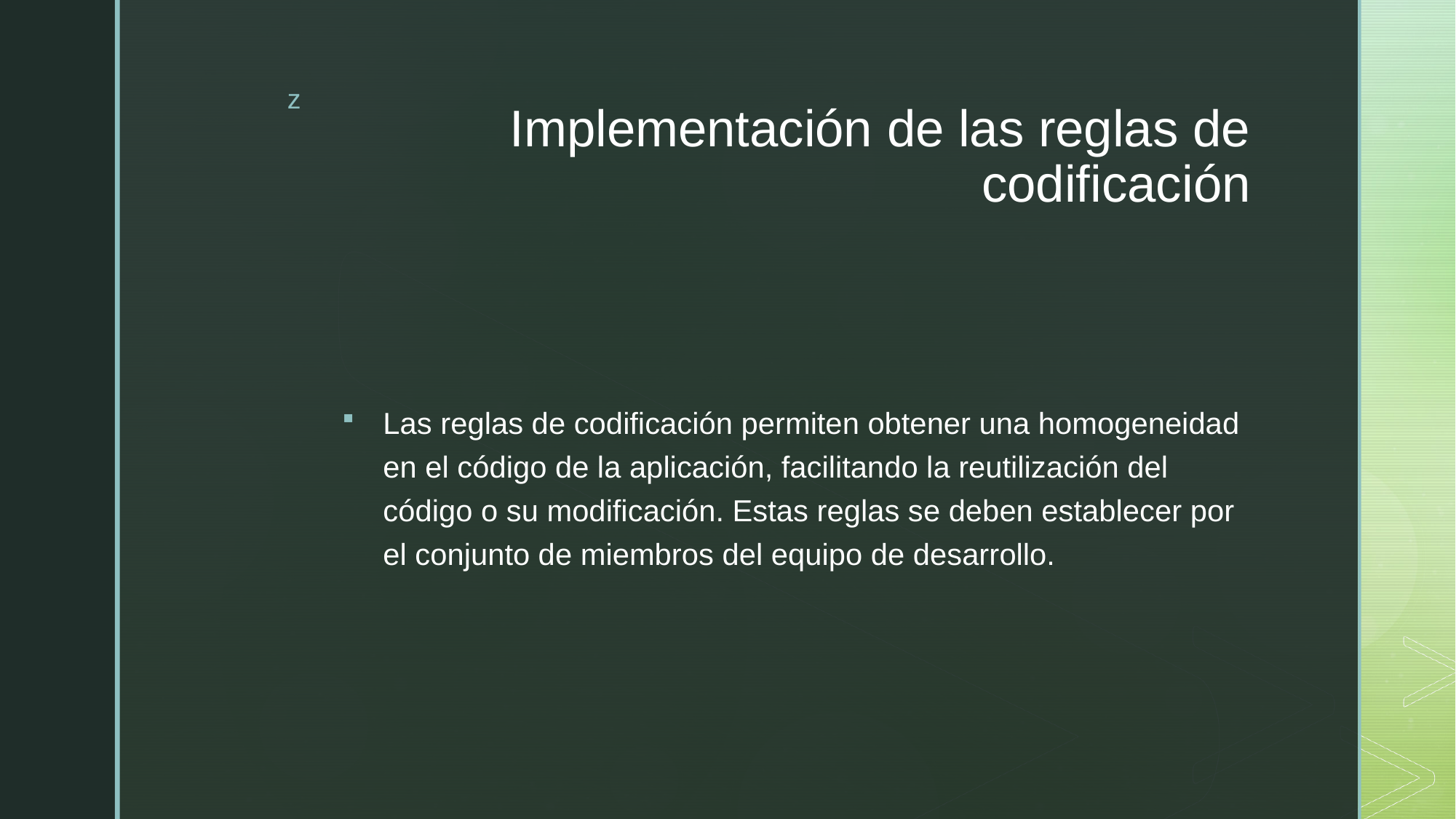

# Implementación de las reglas de codificación
Las reglas de codificación permiten obtener una homogeneidad en el código de la aplicación, facilitando la reutilización del código o su modificación. Estas reglas se deben establecer por el conjunto de miembros del equipo de desarrollo.